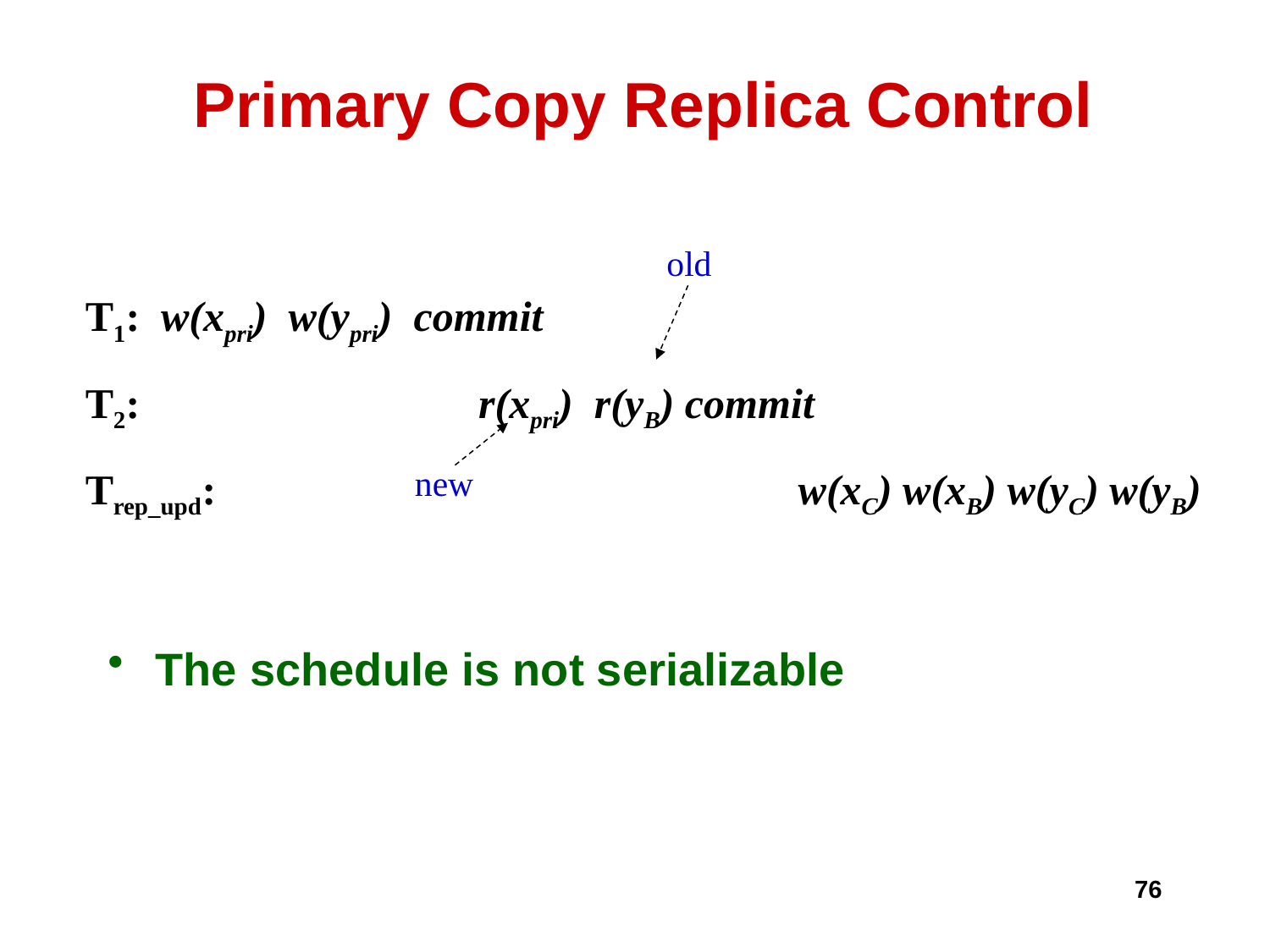

# Primary Copy Replica Control
old

T1:  w(xpri)  w(ypri)  commit
T2:                                r(xpri)  r(yB) commit
Trep_upd:                                                       w(xC) w(xB) w(yC) w(yB)

new
The schedule is not serializable
76